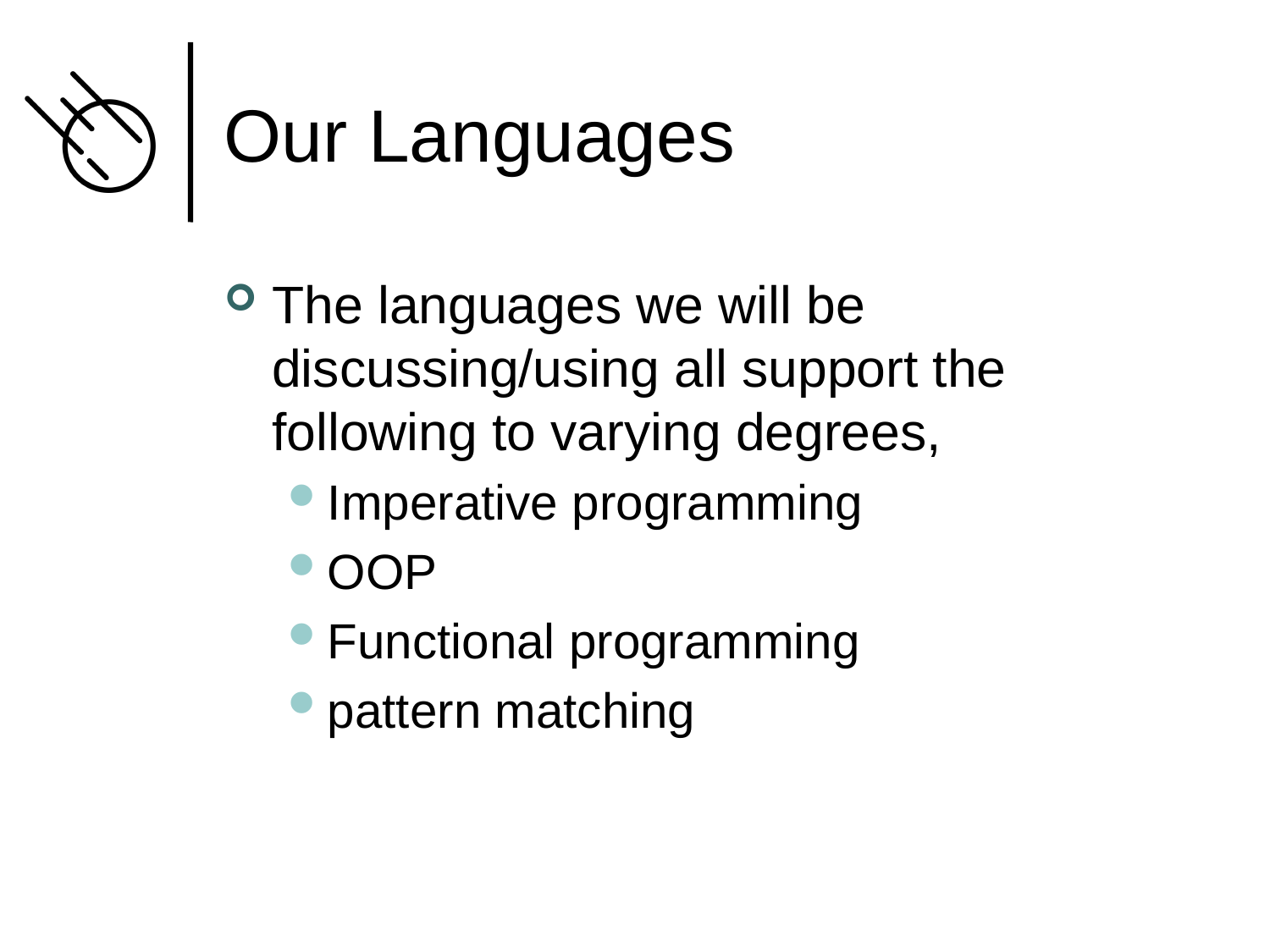

# Our Languages
The languages we will be discussing/using all support the following to varying degrees,
Imperative programming
OOP
Functional programming
pattern matching